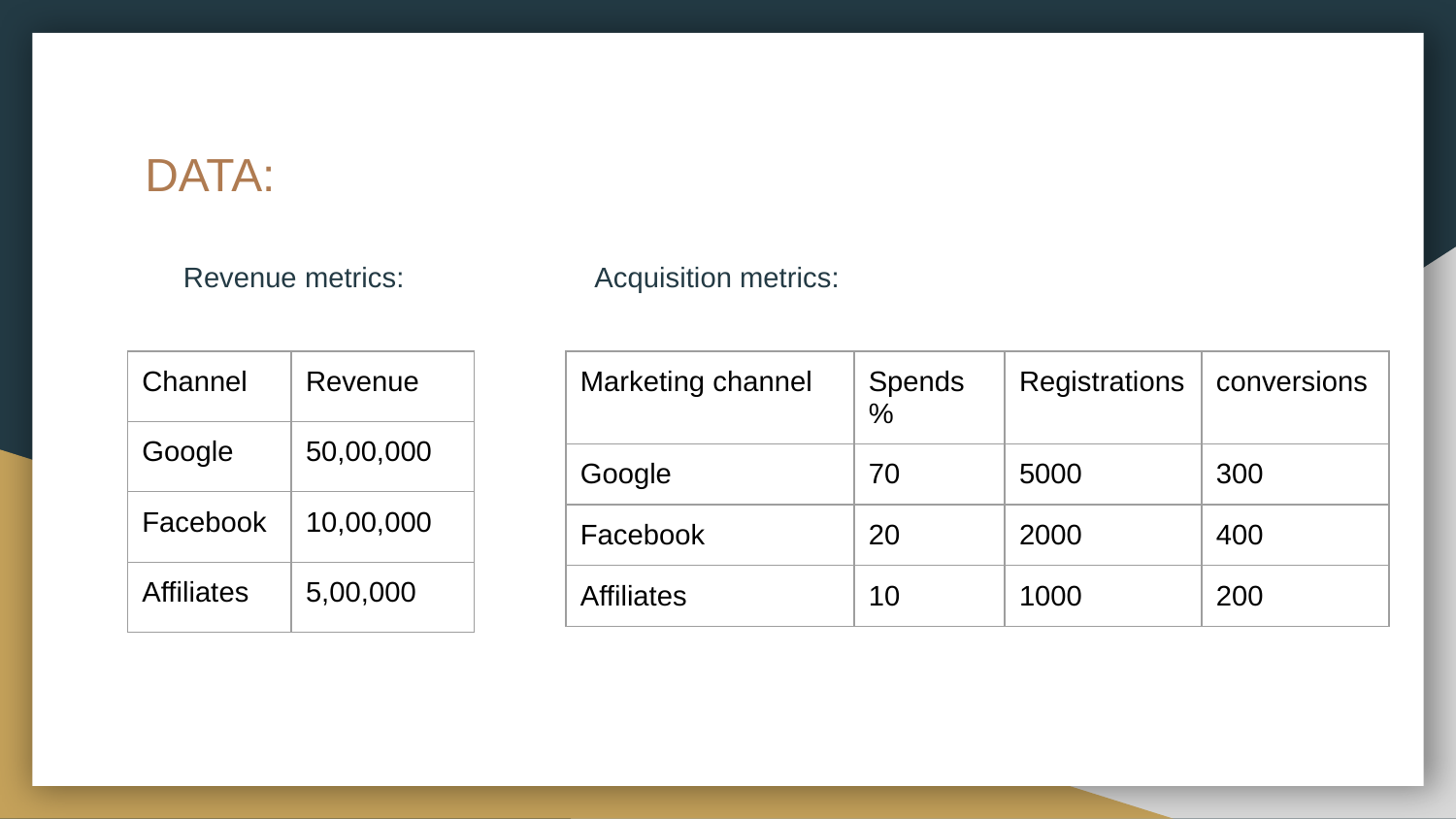

# DATA:
      Revenue metrics:                        Acquisition metrics:
| Channel | Revenue |
| --- | --- |
| Google | 50,00,000 |
| Facebook | 10,00,000 |
| Affiliates | 5,00,000 |
| Marketing channel | Spends % | Registrations | conversions |
| --- | --- | --- | --- |
| Google | 70 | 5000 | 300 |
| Facebook | 20 | 2000 | 400 |
| Affiliates | 10 | 1000 | 200 |